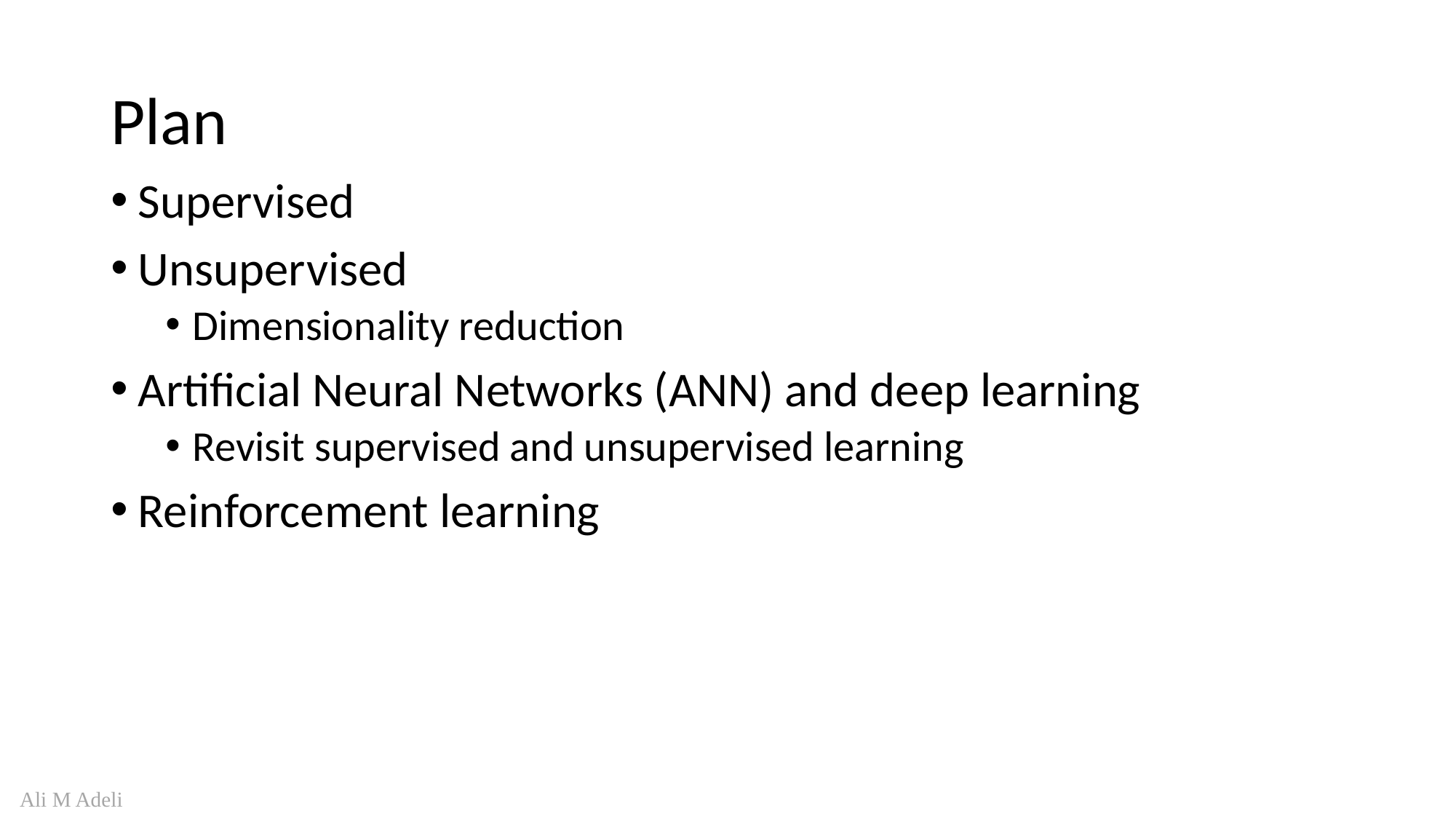

# Plan
Supervised
Unsupervised
Dimensionality reduction
Artificial Neural Networks (ANN) and deep learning
Revisit supervised and unsupervised learning
Reinforcement learning